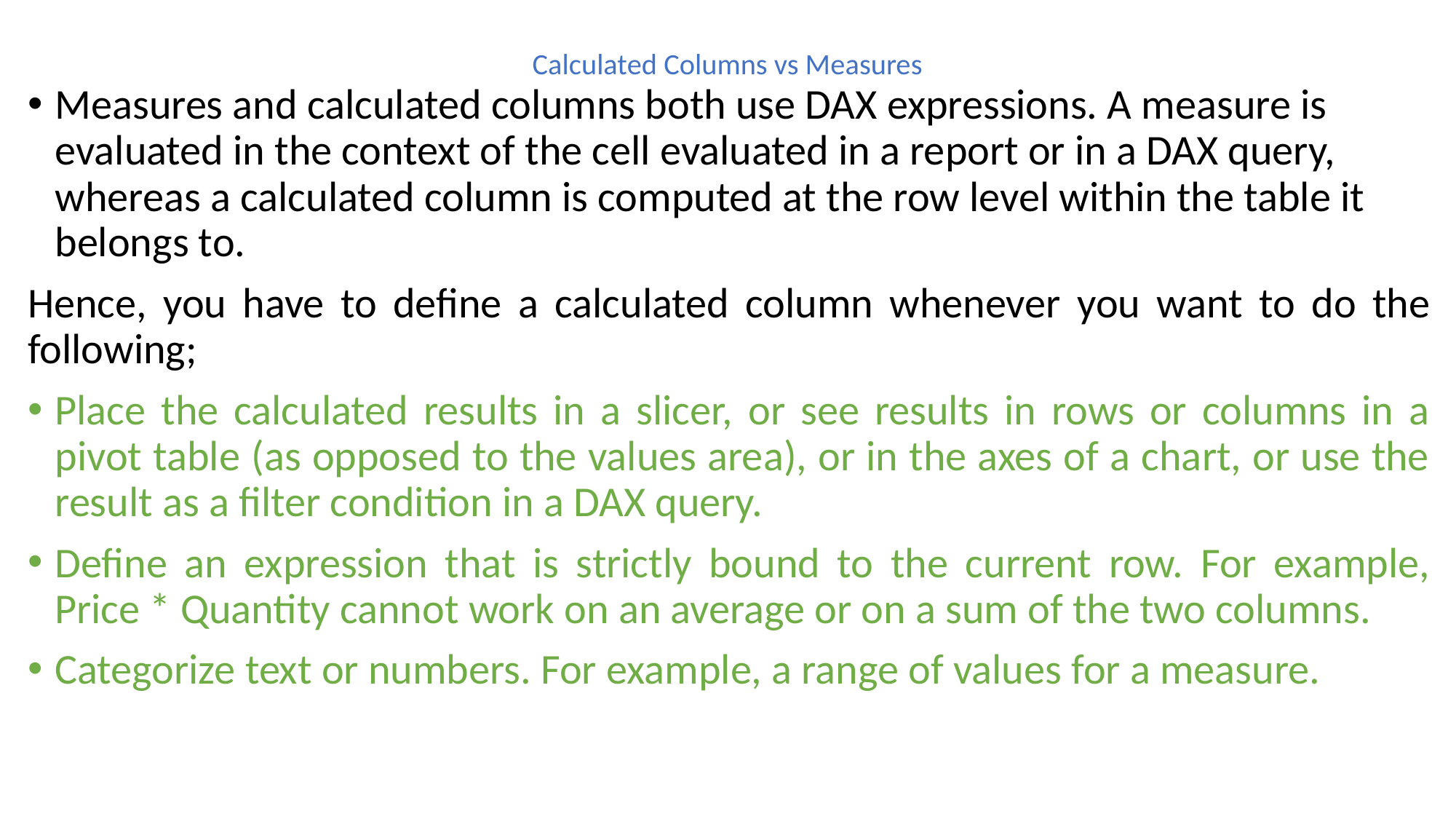

# Calculated Columns vs Measures
Measures and calculated columns both use DAX expressions. A measure is evaluated in the context of the cell evaluated in a report or in a DAX query, whereas a calculated column is computed at the row level within the table it belongs to.
Hence, you have to define a calculated column whenever you want to do the following;
Place the calculated results in a slicer, or see results in rows or columns in a pivot table (as opposed to the values area), or in the axes of a chart, or use the result as a filter condition in a DAX query.
Define an expression that is strictly bound to the current row. For example, Price * Quantity cannot work on an average or on a sum of the two columns.
Categorize text or numbers. For example, a range of values for a measure.